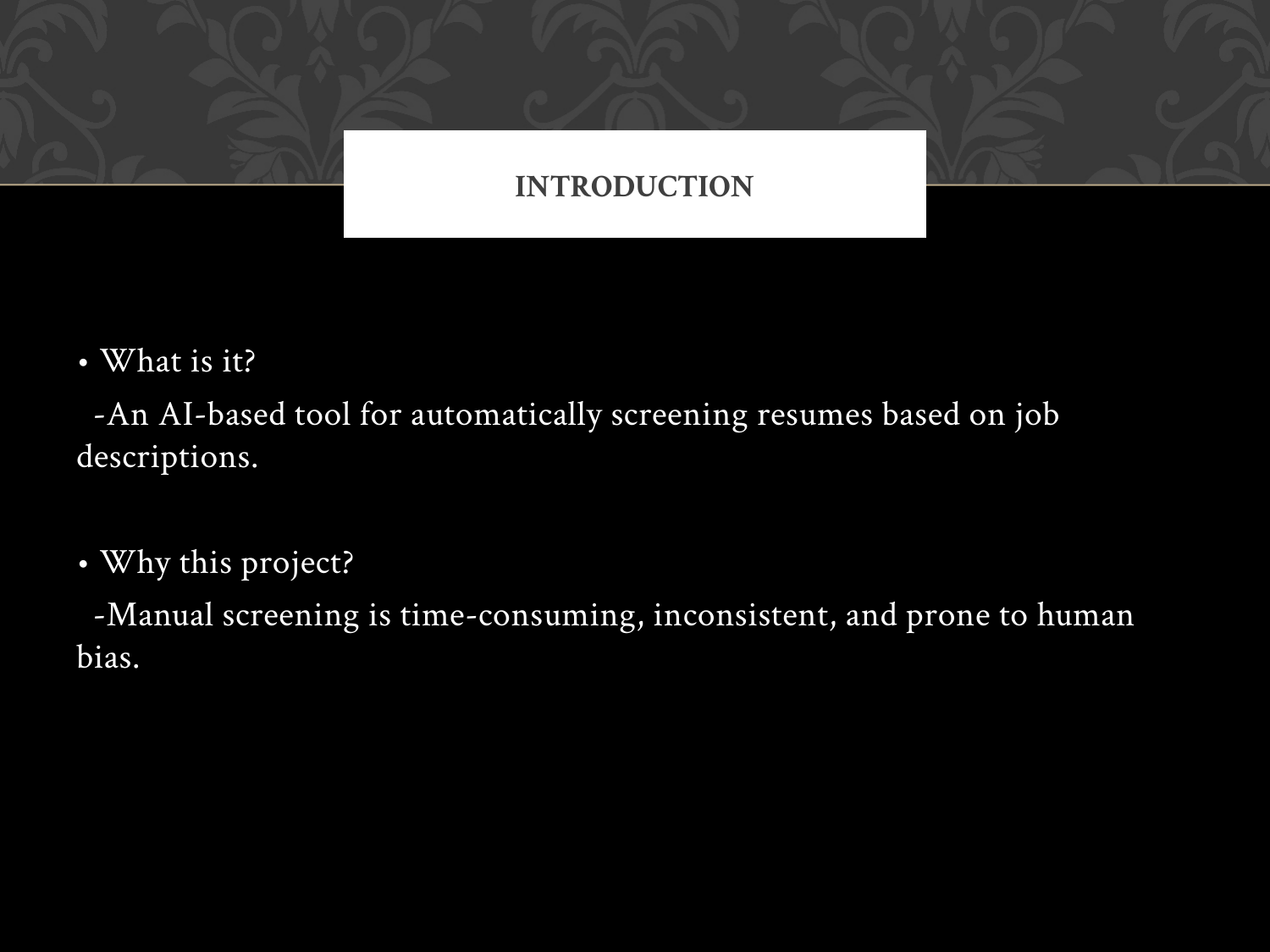

# Introduction
• What is it?
  -An AI-based tool for automatically screening resumes based on job descriptions.

• Why this project?
  -Manual screening is time-consuming, inconsistent, and prone to human bias.